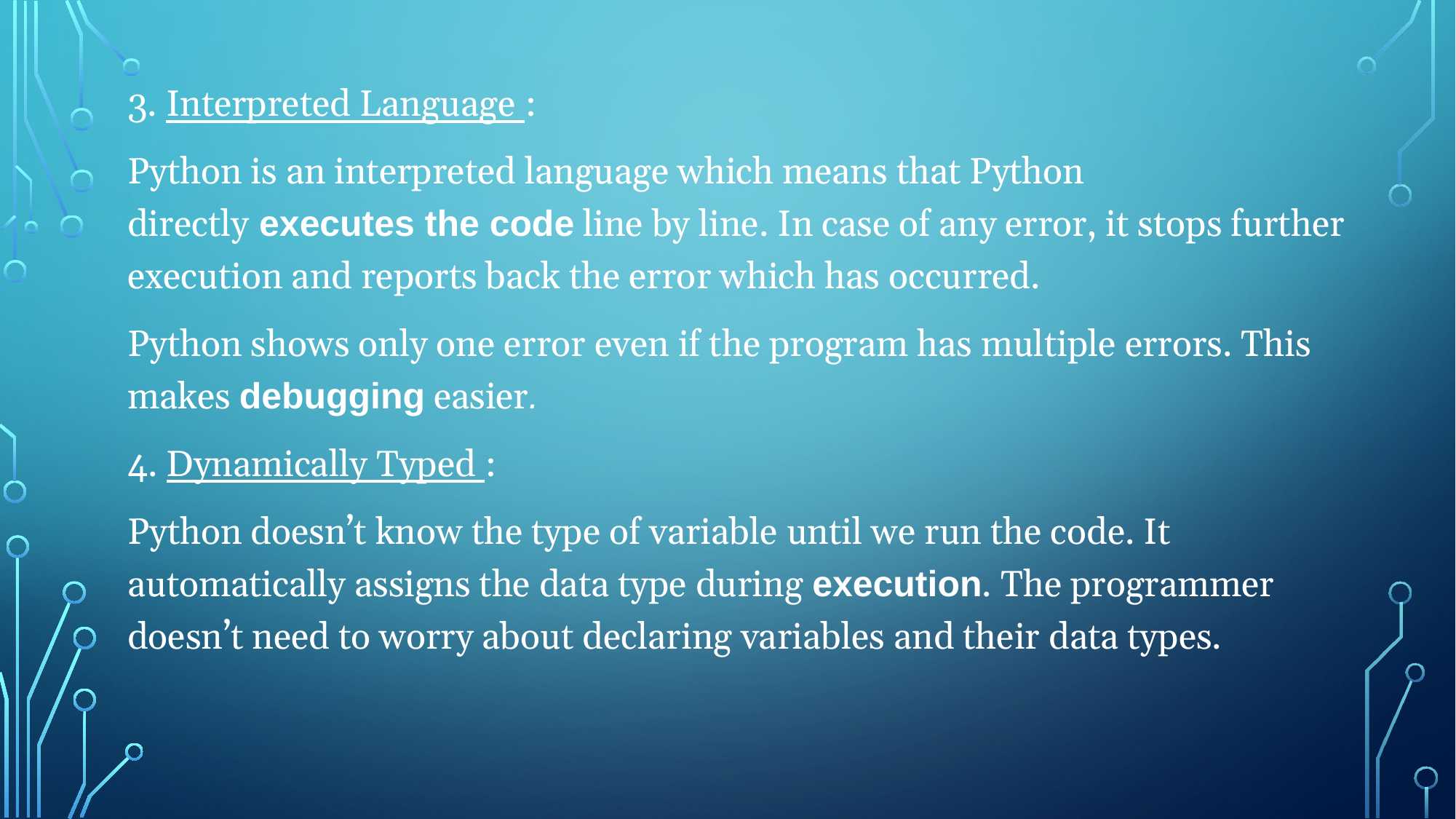

3. Interpreted Language :
Python is an interpreted language which means that Python directly executes the code line by line. In case of any error, it stops further execution and reports back the error which has occurred.
Python shows only one error even if the program has multiple errors. This makes debugging easier.
4. Dynamically Typed :
Python doesn’t know the type of variable until we run the code. It automatically assigns the data type during execution. The programmer doesn’t need to worry about declaring variables and their data types.

#